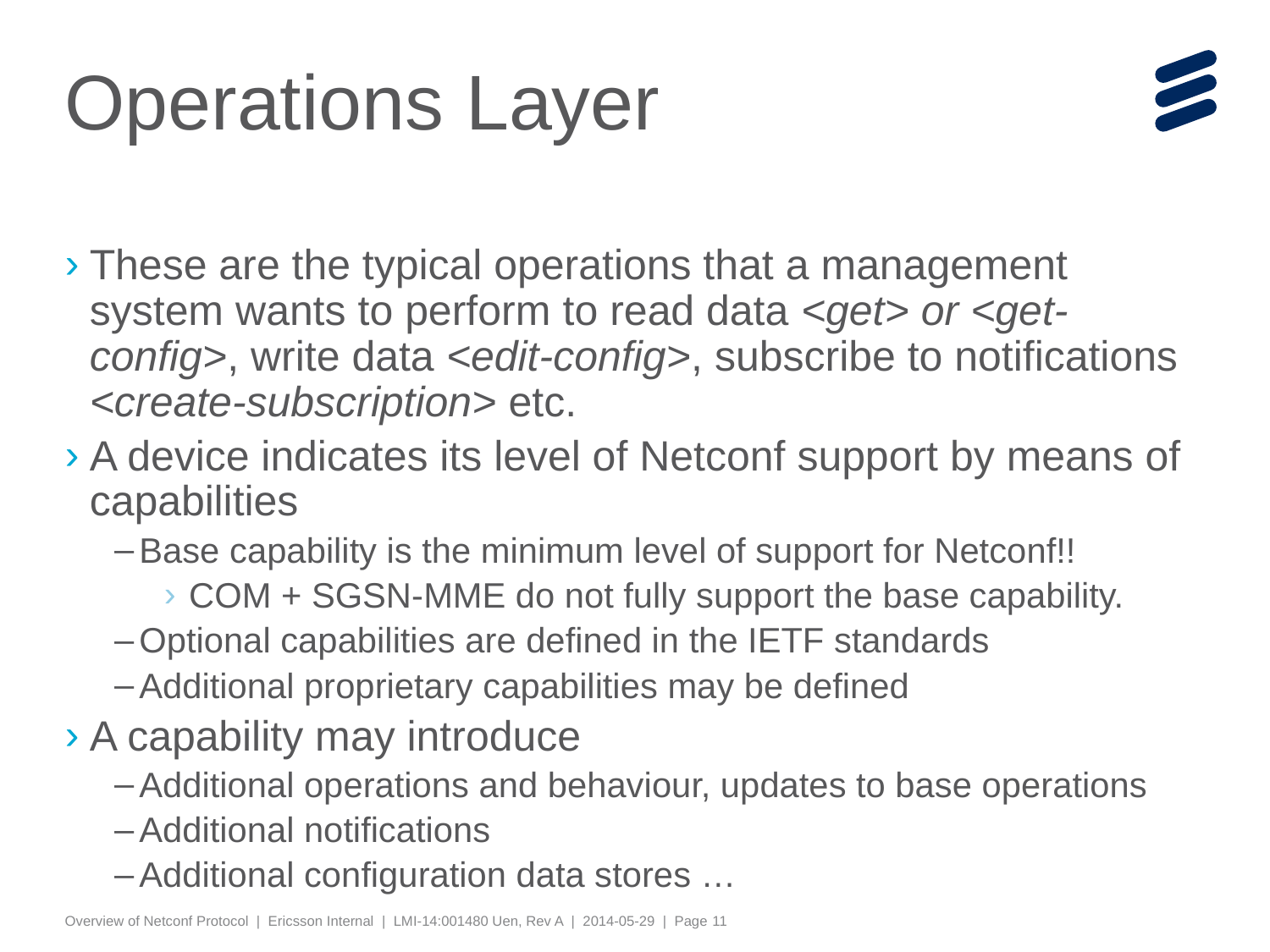

# Operations Layer
These are the typical operations that a management system wants to perform to read data <get> or <get-config>, write data <edit-config>, subscribe to notifications <create-subscription> etc.
A device indicates its level of Netconf support by means of capabilities
Base capability is the minimum level of support for Netconf!!
COM + SGSN-MME do not fully support the base capability.
Optional capabilities are defined in the IETF standards
Additional proprietary capabilities may be defined
A capability may introduce
Additional operations and behaviour, updates to base operations
Additional notifications
Additional configuration data stores …